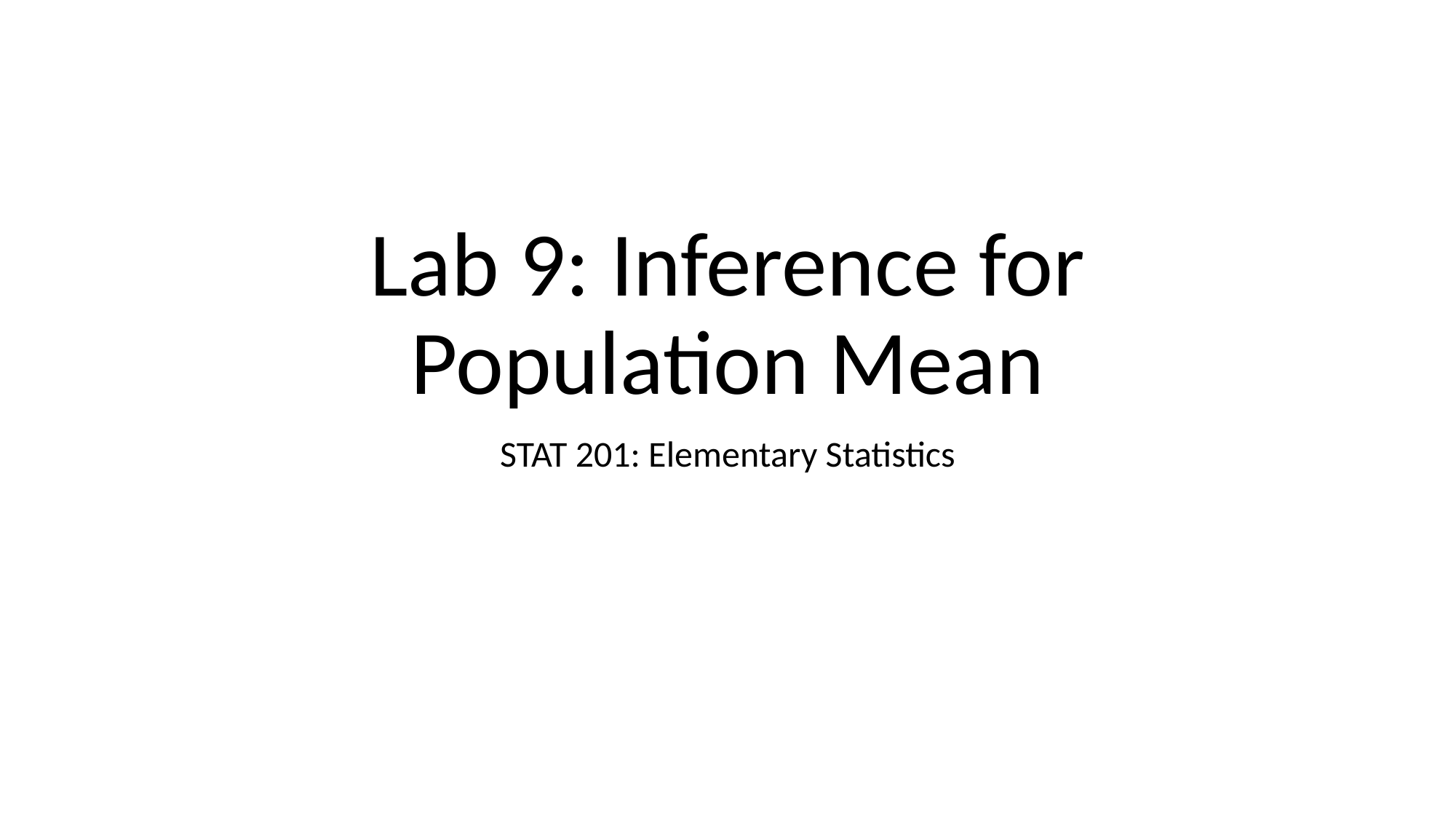

# Lab 9: Inference for Population Mean
STAT 201: Elementary Statistics